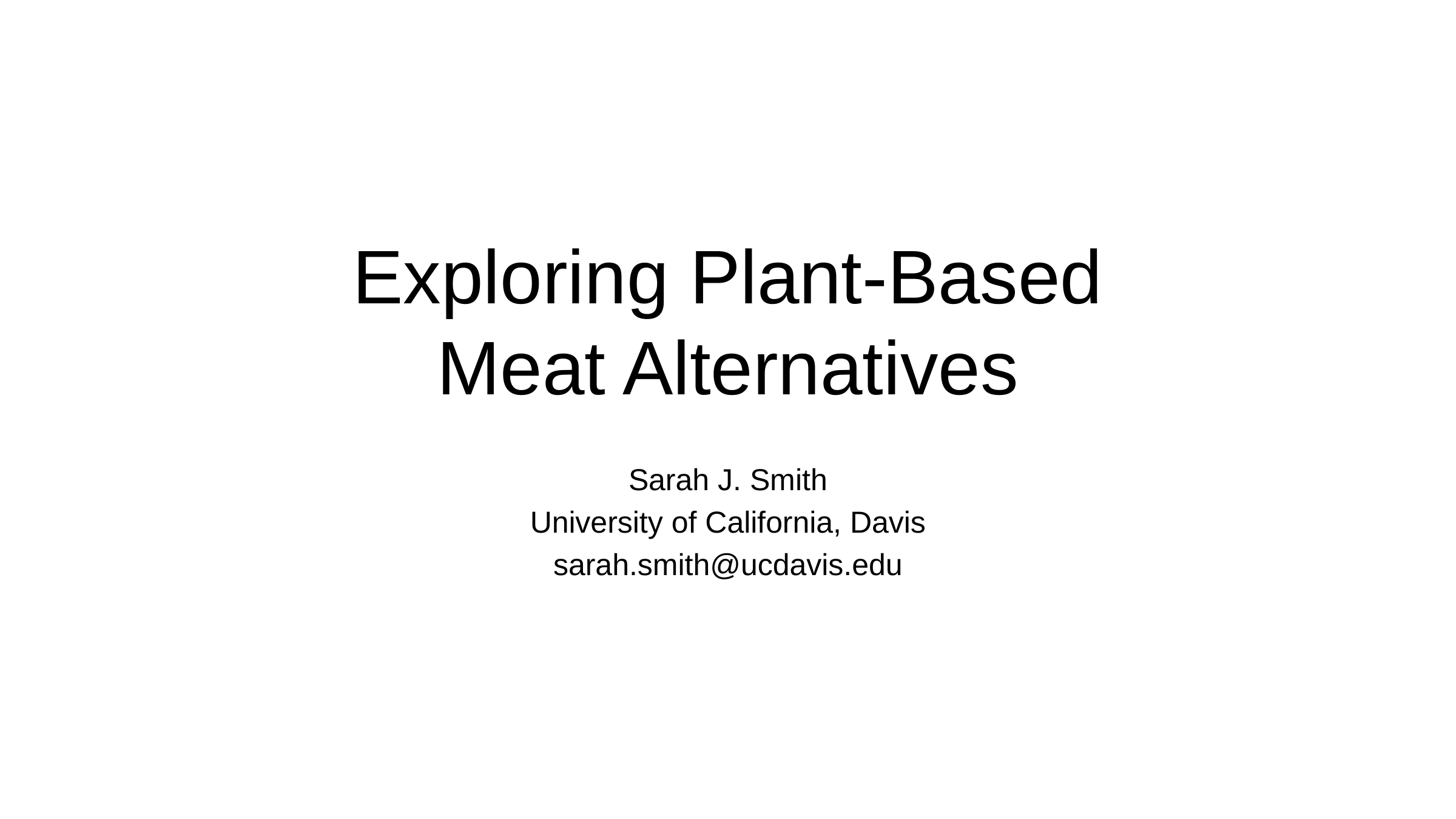

# Exploring Plant-Based Meat Alternatives
Sarah J. Smith
University of California, Davis
sarah.smith@ucdavis.edu